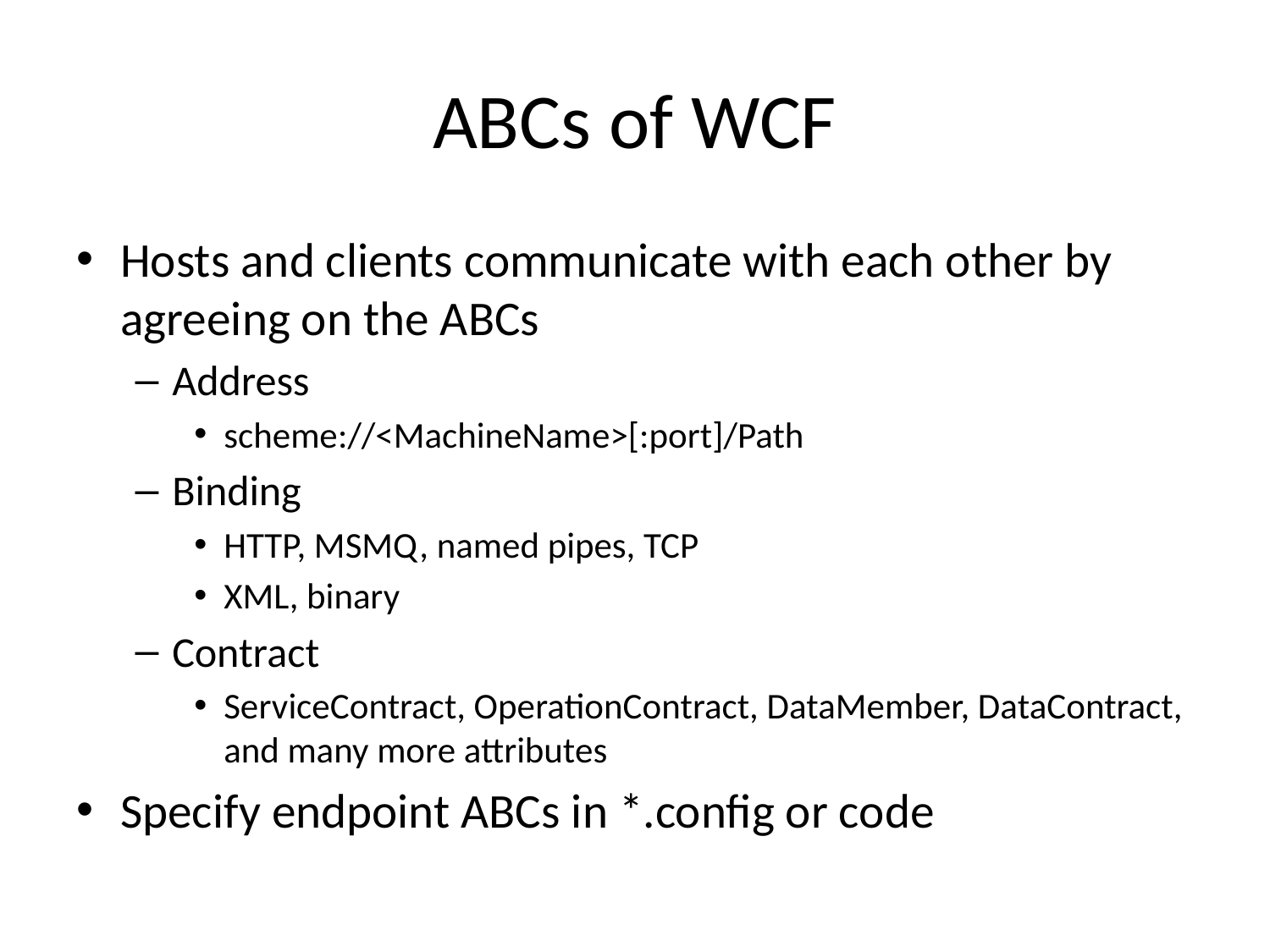

# ABCs of WCF
Hosts and clients communicate with each other by agreeing on the ABCs
Address
scheme://<MachineName>[:port]/Path
Binding
HTTP, MSMQ, named pipes, TCP
XML, binary
Contract
ServiceContract, OperationContract, DataMember, DataContract, and many more attributes
Specify endpoint ABCs in *.config or code